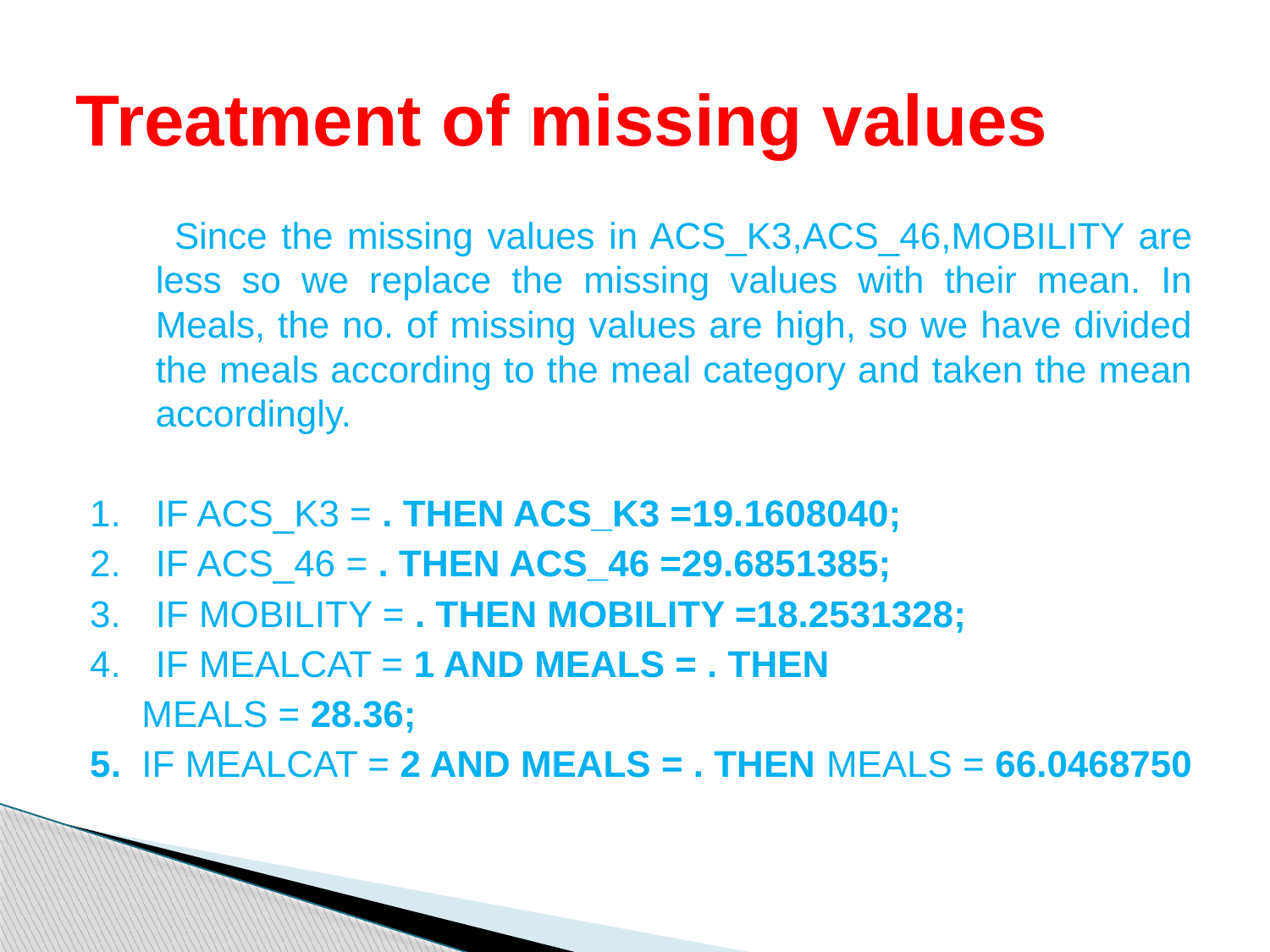

# Treatment of missing values
      Since the missing values in ACS_K3,ACS_46,MOBILITY are less so we replace the missing values with their mean. In Meals, the no. of missing values are high, so we have divided the meals according to the meal category and taken the mean accordingly.

IF ACS_K3 = . THEN ACS_K3 =19.1608040;
IF ACS_46 = . THEN ACS_46 =29.6851385;
IF MOBILITY = . THEN MOBILITY =18.2531328;
IF MEALCAT = 1 AND MEALS = . THEN
     MEALS = 28.36;
5.  IF MEALCAT = 2 AND MEALS = . THEN MEALS = 66.0468750